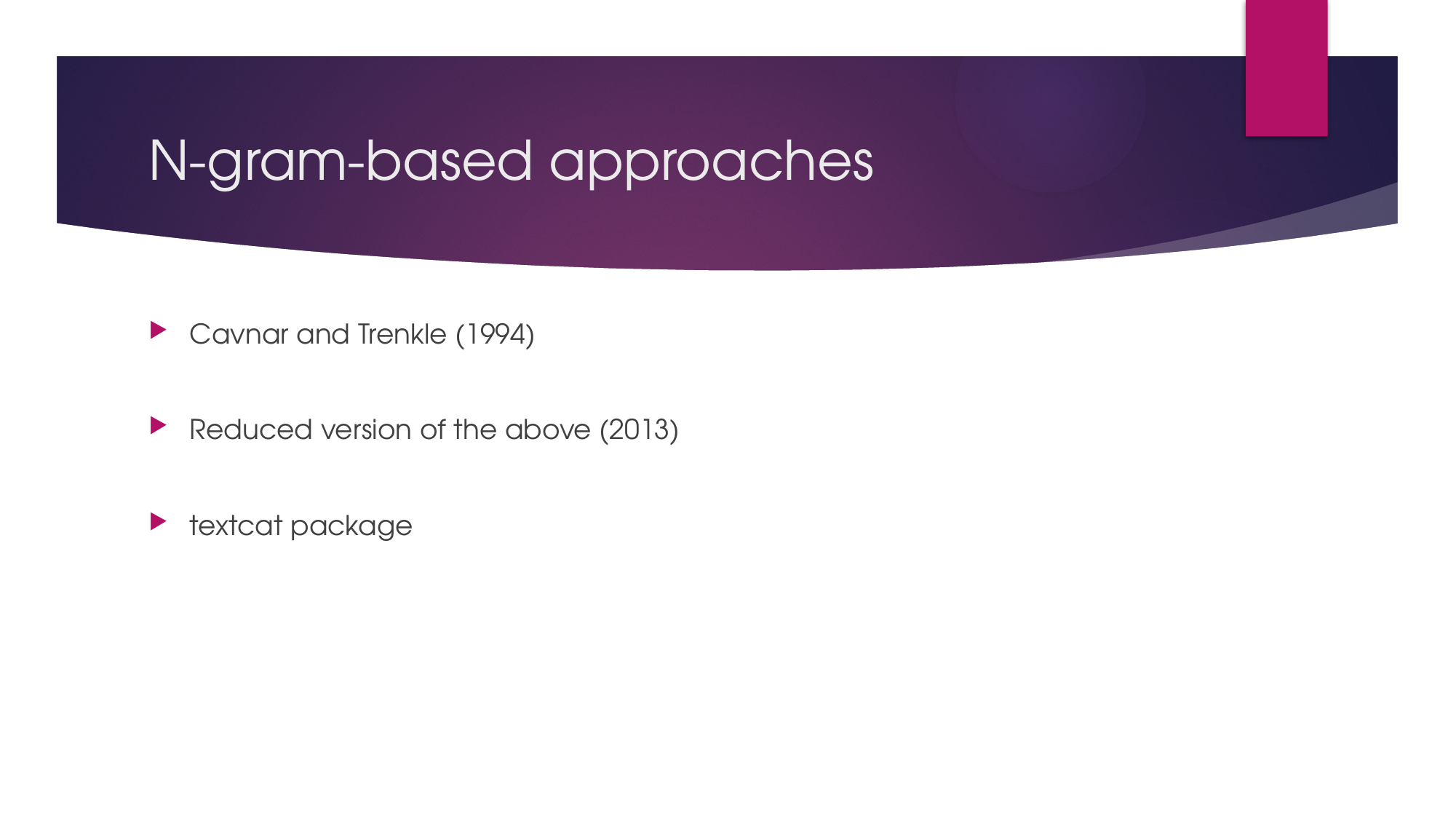

# N-gram-based approaches
Cavnar and Trenkle (1994)

Reduced version of the above (2013)

textcat package